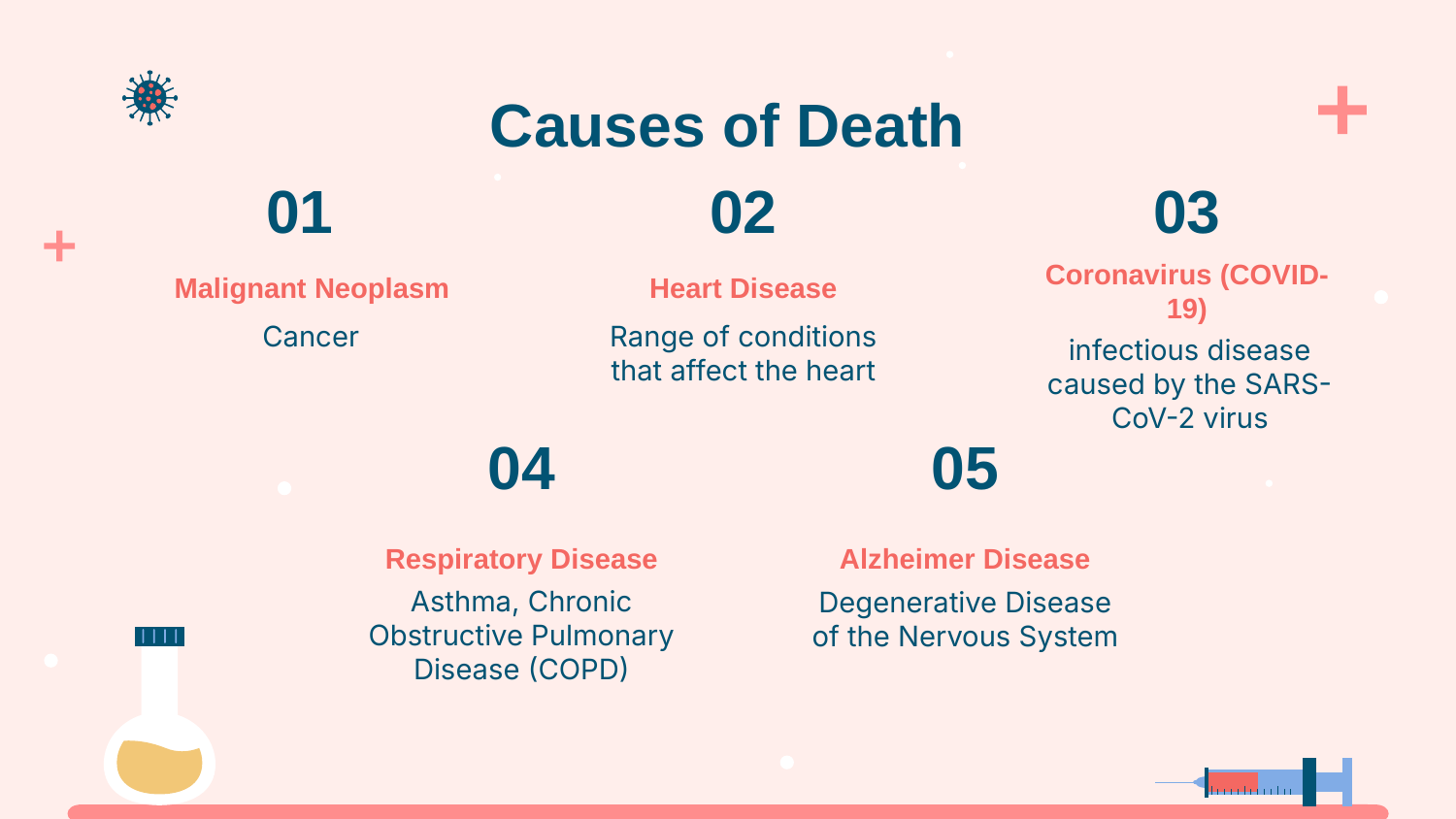

Causes of Death

# 01
02
03
Malignant Neoplasm
Heart Disease
Coronavirus (COVID-19)
Cancer
Range of conditions that affect the heart
infectious disease caused by the SARS-CoV-2 virus
04
05

Respiratory Disease
Alzheimer Disease
Asthma, Chronic Obstructive Pulmonary Disease (COPD)
Degenerative Disease of the Nervous System